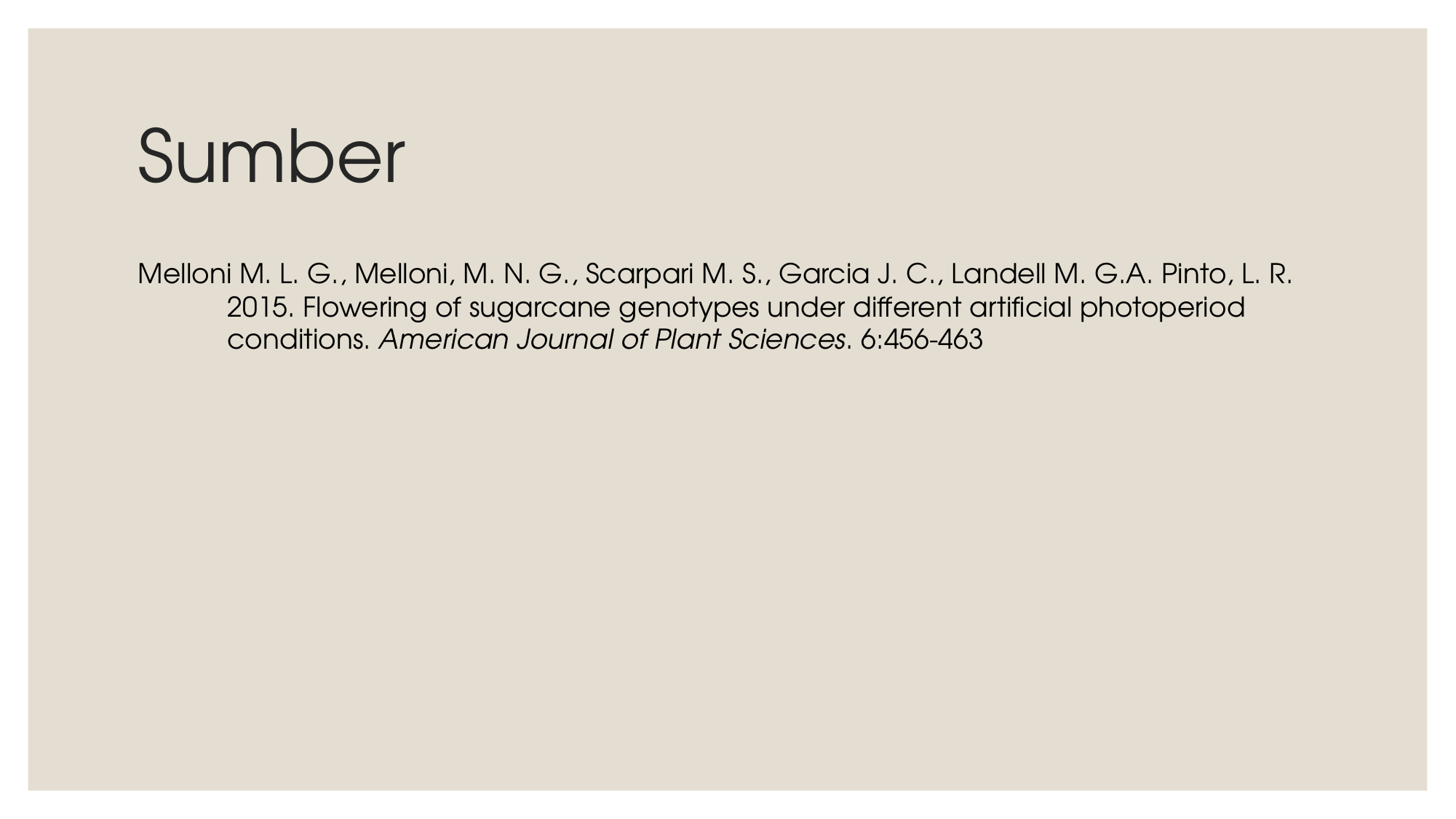

# Sumber
Melloni M. L. G., Melloni, M. N. G., Scarpari M. S., Garcia J. C., Landell M. G.A. Pinto, L. R. 2015. Flowering of sugarcane genotypes under different artificial photoperiod conditions. American Journal of Plant Sciences. 6:456-463